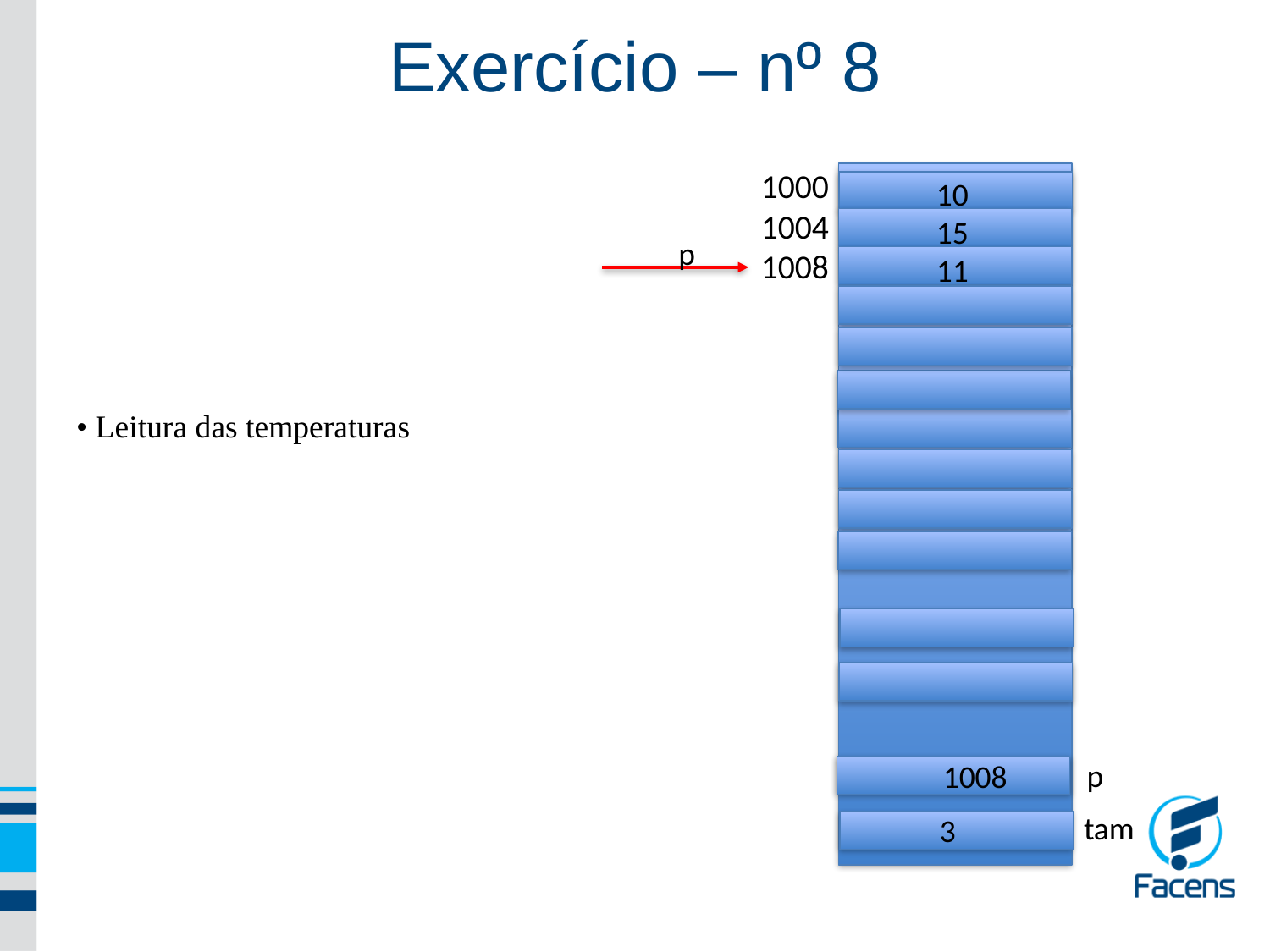

Exercício – nº 8
1000
1004
1008

• Leitura das temperaturas

     10
     15
     11

     p

     1008
     p
     tam
       3